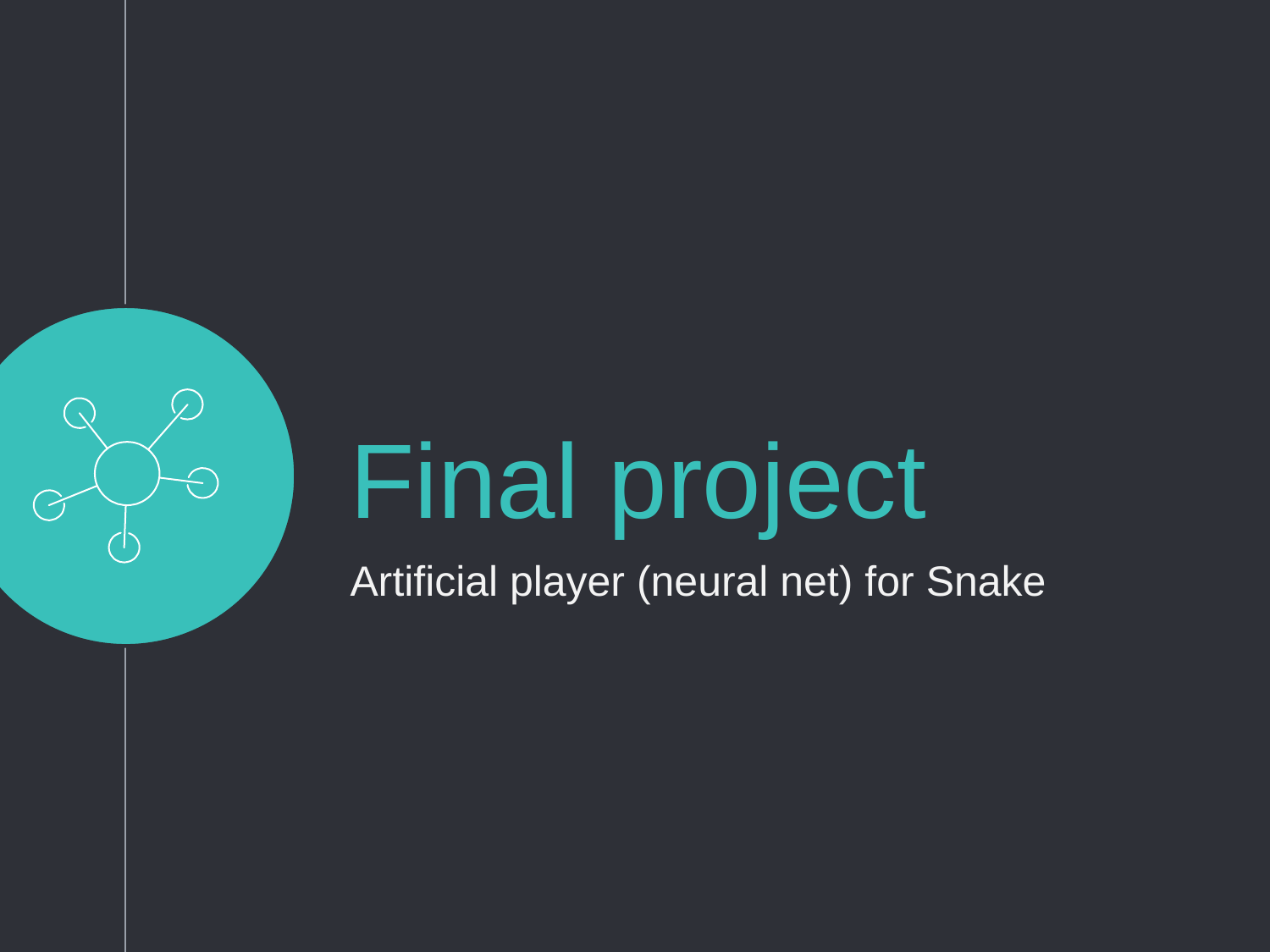

Final project

Artificial player (neural net) for Snake